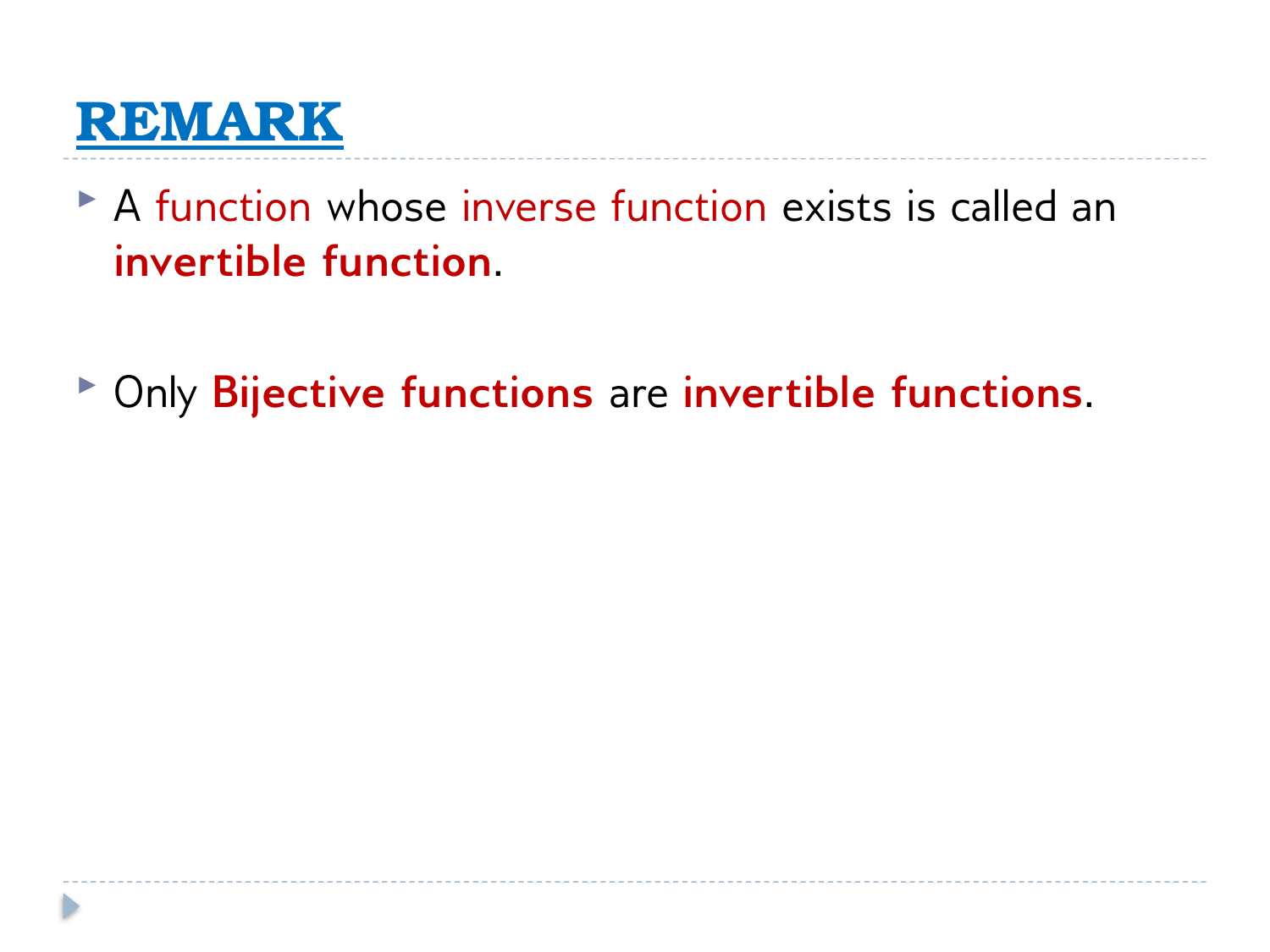

# REMARK
A function whose inverse function exists is called an invertible function.

Only Bijective functions are invertible functions.